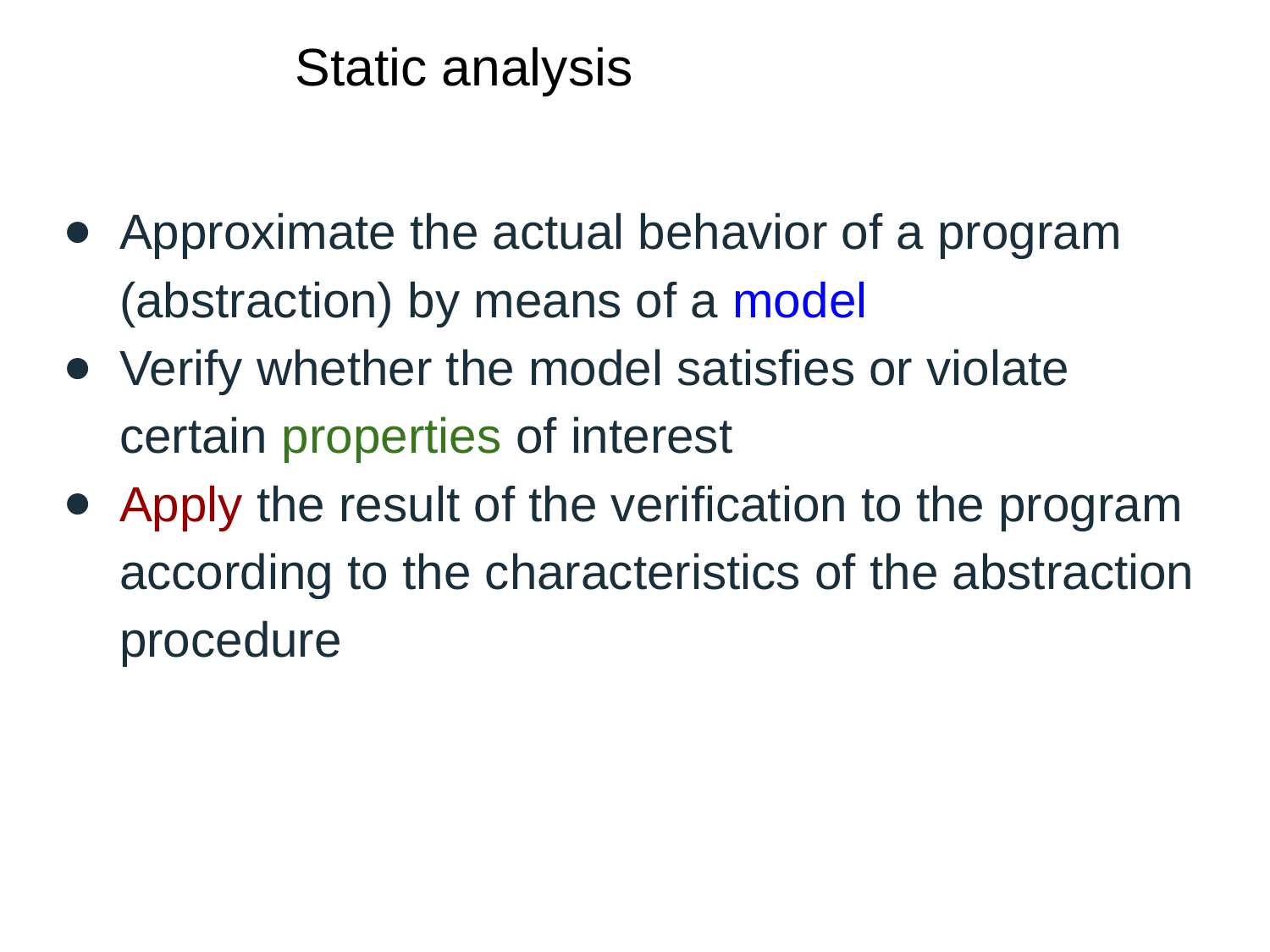

# Static analysis
Approximate the actual behavior of a program (abstraction) by means of a model
Verify whether the model satisfies or violate certain properties of interest
Apply the result of the verification to the program according to the characteristics of the abstraction procedure